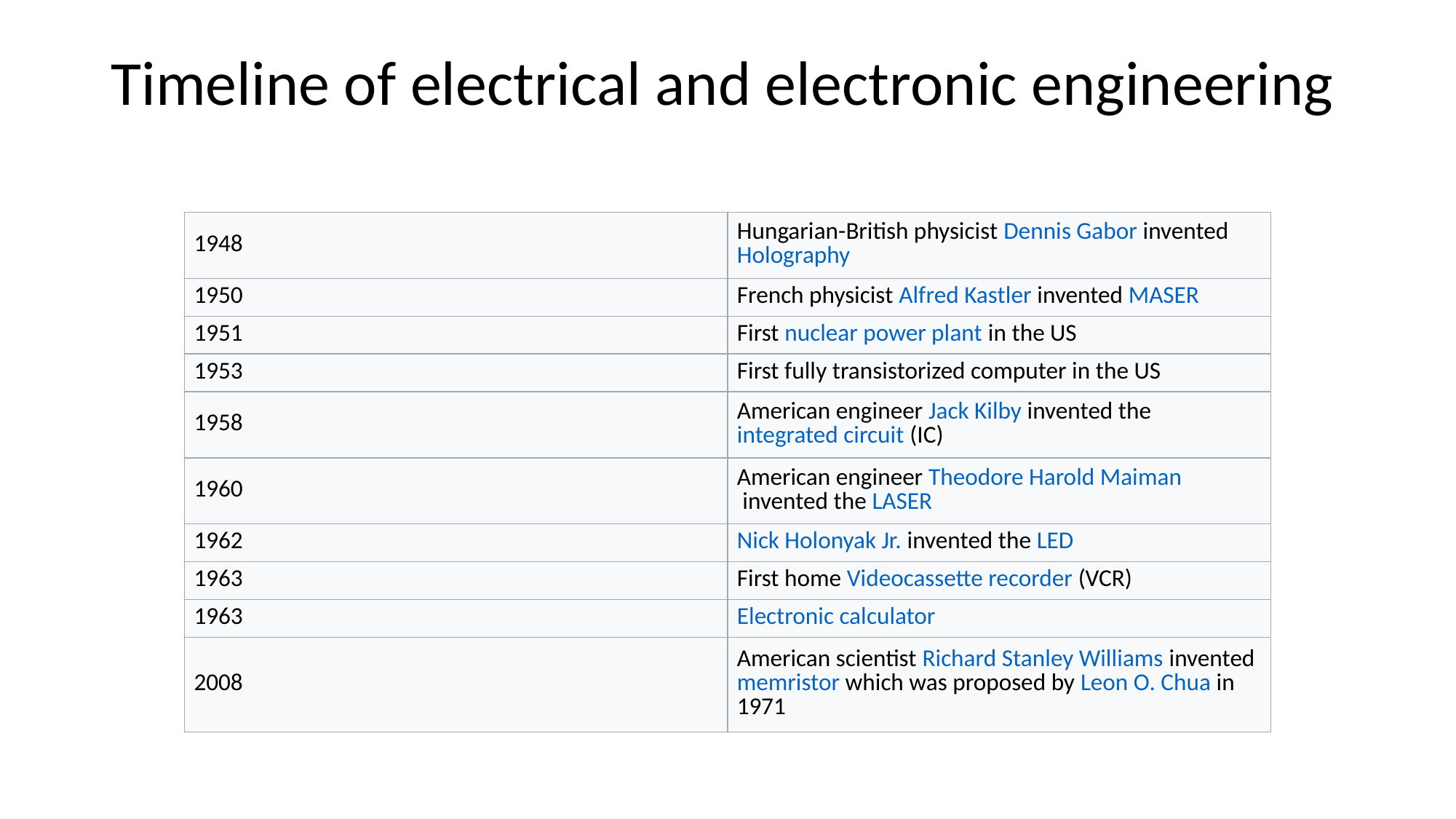

# Timeline of electrical and electronic engineering
| 1948 | Hungarian-British physicist Dennis Gabor invented Holography |
| --- | --- |
| 1950 | French physicist Alfred Kastler invented MASER |
| 1951 | First nuclear power plant in the US |
| 1953 | First fully transistorized computer in the US |
| 1958 | American engineer Jack Kilby invented the integrated circuit (IC) |
| 1960 | American engineer Theodore Harold Maiman invented the LASER |
| 1962 | Nick Holonyak Jr. invented the LED |
| 1963 | First home Videocassette recorder (VCR) |
| 1963 | Electronic calculator |
| 2008 | American scientist Richard Stanley Williams invented memristor which was proposed by Leon O. Chua in 1971 |